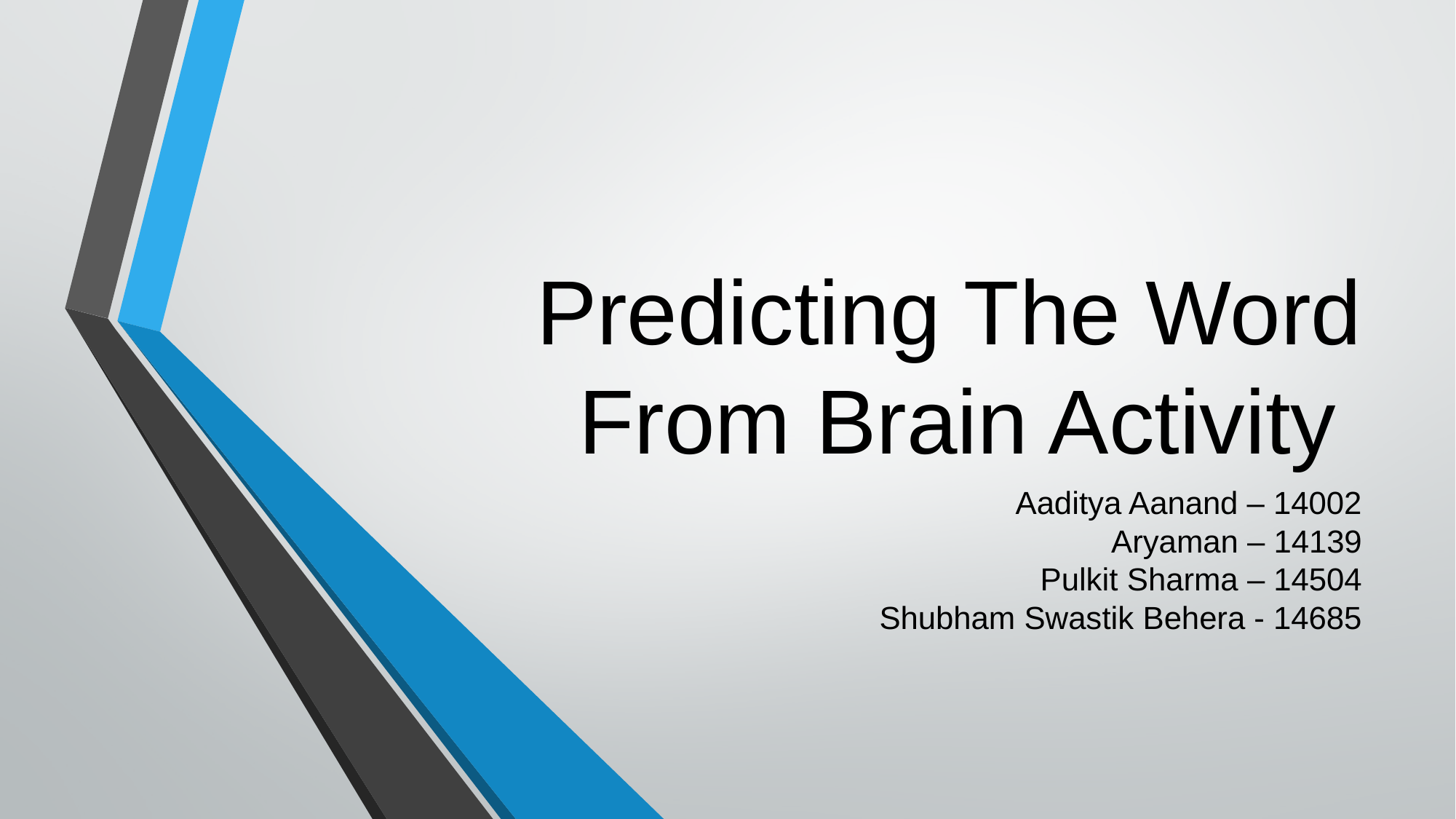

# Predicting The Word From Brain Activity
Aaditya Aanand – 14002
Aryaman – 14139
Pulkit Sharma – 14504
Shubham Swastik Behera - 14685